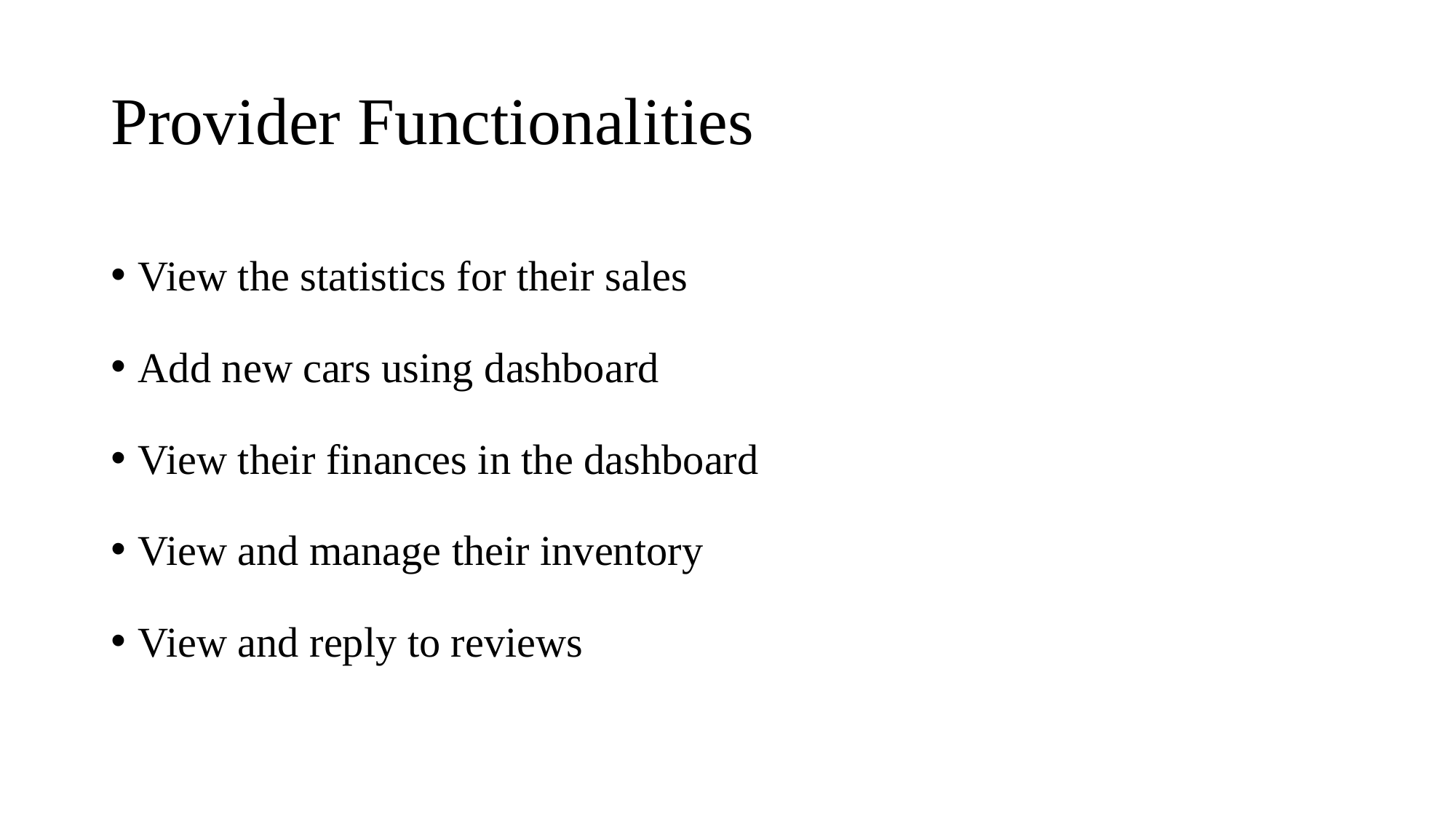

# Provider Functionalities
View the statistics for their sales
Add new cars using dashboard
View their finances in the dashboard
View and manage their inventory
View and reply to reviews